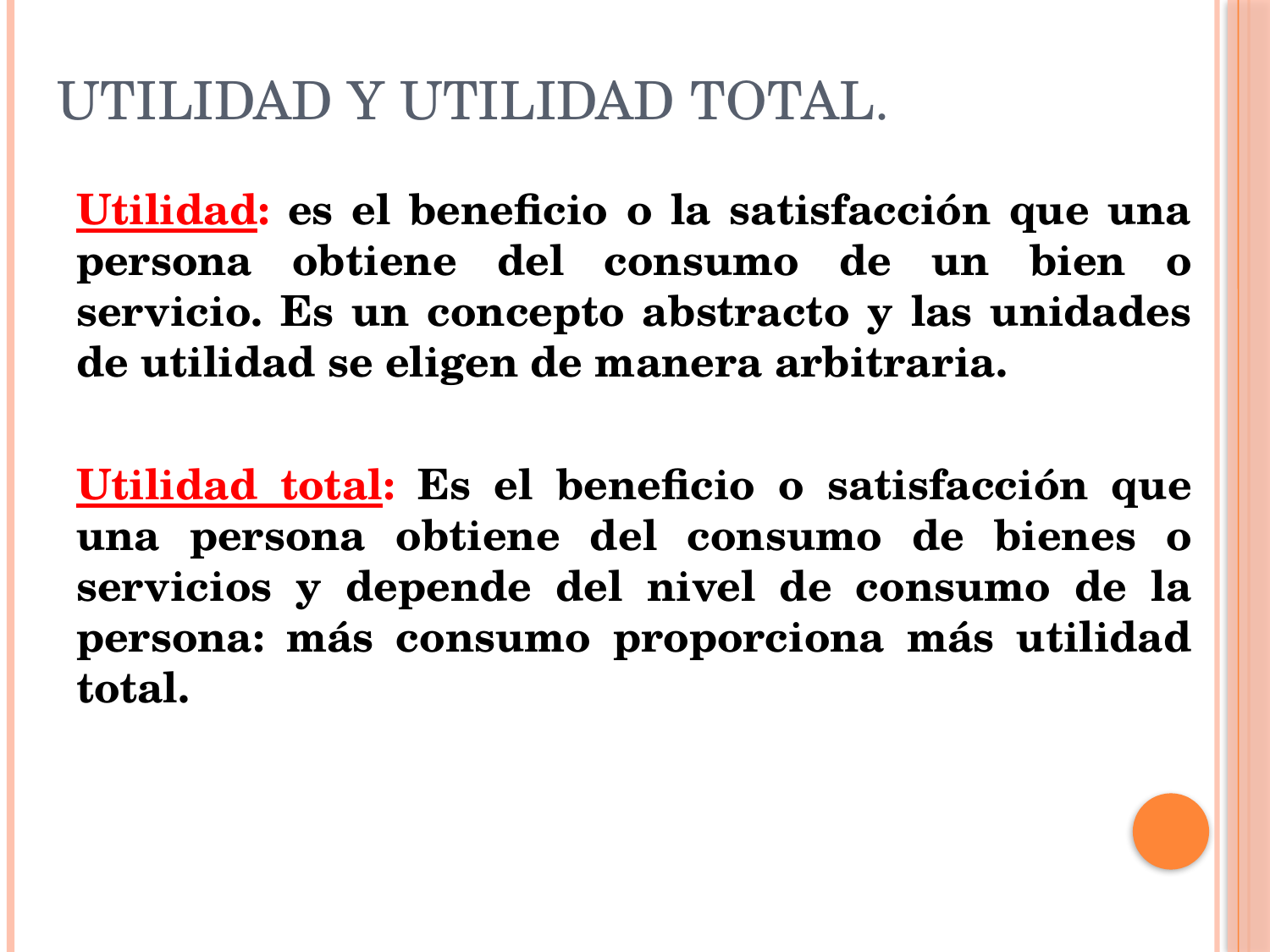

# Utilidad y utilidad total.
Utilidad: es el beneficio o la satisfacción que una persona obtiene del consumo de un bien o servicio. Es un concepto abstracto y las unidades de utilidad se eligen de manera arbitraria.

Utilidad total: Es el beneficio o satisfacción que una persona obtiene del consumo de bienes o servicios y depende del nivel de consumo de la persona: más consumo proporciona más utilidad total.